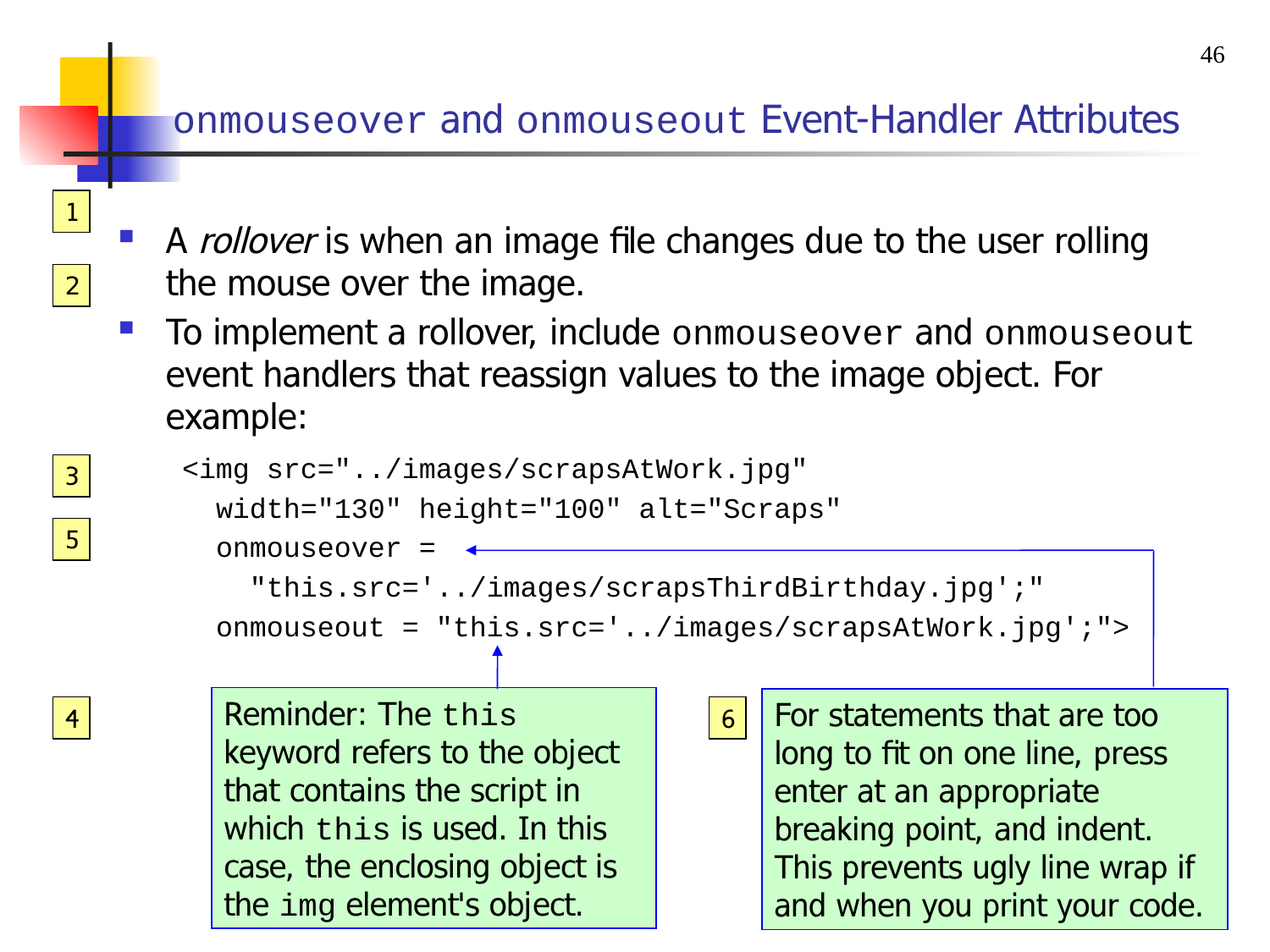

46
# onmouseover and onmouseout Event-Handler Attributes
1
A rollover is when an image file changes due to the user rolling the mouse over the image.
To implement a rollover, include onmouseover and onmouseout event handlers that reassign values to the image object. For example:
<img src="../images/scrapsAtWork.jpg"
  width="130" height="100" alt="Scraps"
  onmouseover =
    "this.src='../images/scrapsThirdBirthday.jpg';"
  onmouseout = "this.src='../images/scrapsAtWork.jpg';">
2
3
5

Reminder: The this keyword refers to the object that contains the script in which this is used. In this case, the enclosing object is the img element's object.
For statements that are too long to fit on one line, press enter at an appropriate breaking point, and indent. This prevents ugly line wrap if and when you print your code.
4
6